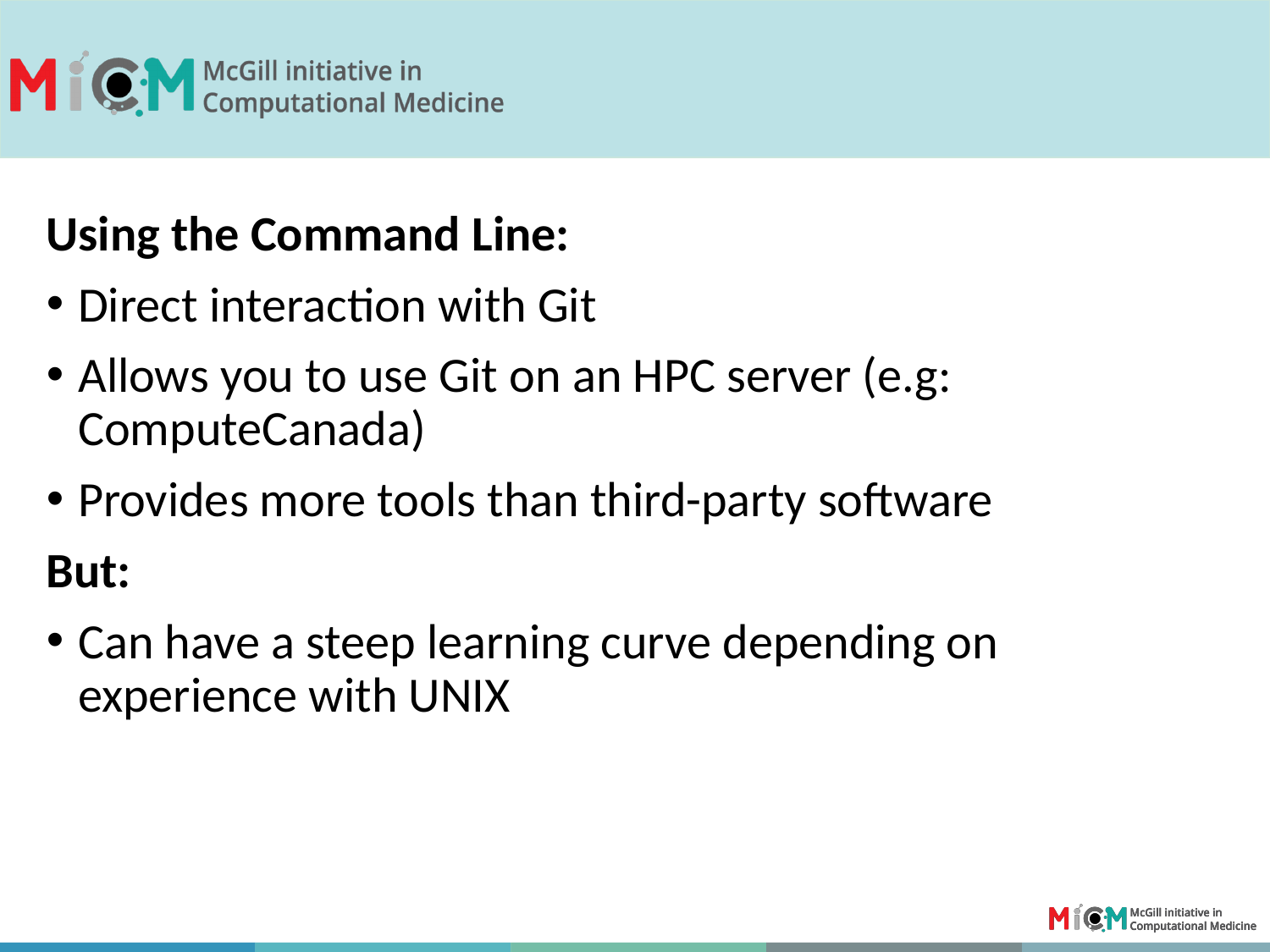

Using the Command Line:
Direct interaction with Git
Allows you to use Git on an HPC server (e.g: ComputeCanada)
Provides more tools than third-party software
But:
Can have a steep learning curve depending on experience with UNIX